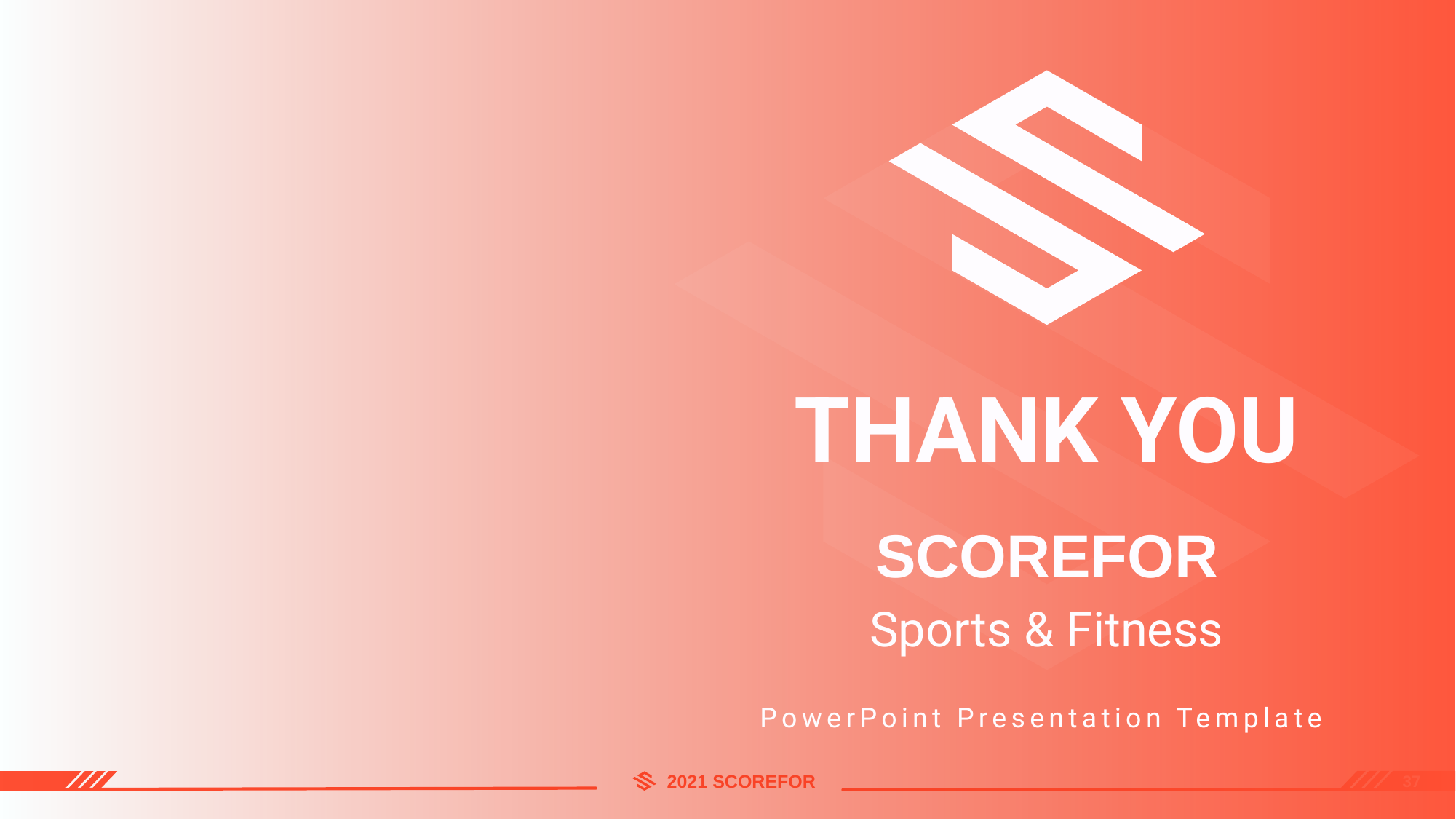

THANK YOU
SCOREFOR
Sports & Fitness
PowerPoint Presentation Template